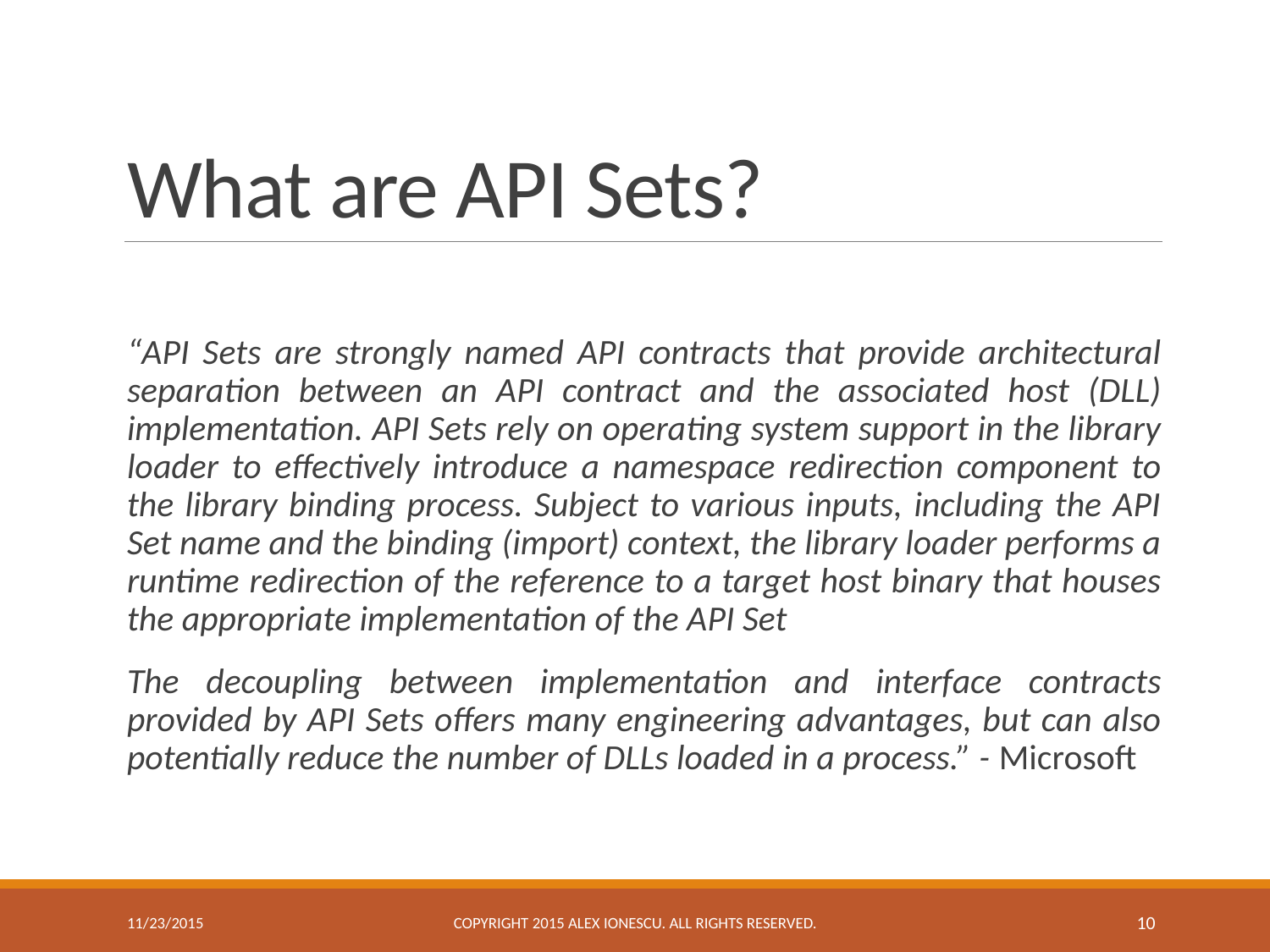

# What are API Sets?
“API Sets are strongly named API contracts that provide architectural separation between an API contract and the associated host (DLL) implementation. API Sets rely on operating system support in the library loader to effectively introduce a namespace redirection component to the library binding process. Subject to various inputs, including the API Set name and the binding (import) context, the library loader performs a runtime redirection of the reference to a target host binary that houses the appropriate implementation of the API Set
The decoupling between implementation and interface contracts provided by API Sets offers many engineering advantages, but can also potentially reduce the number of DLLs loaded in a process.” - Microsoft
11/23/2015
Copyright 2015 ALEX IONESCU. ALL RIGHTS RESERVED.
10